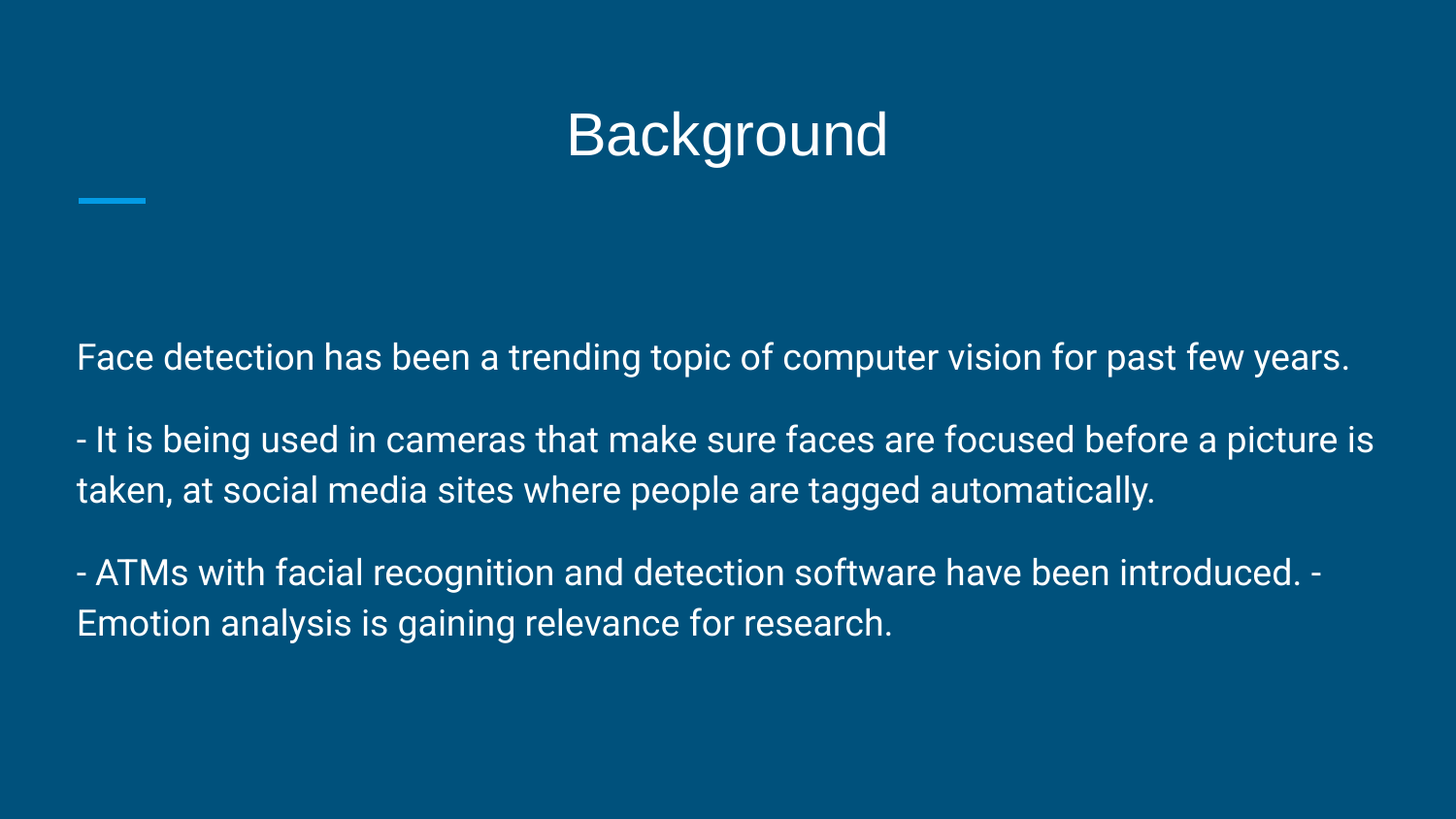

# Background

Face detection has been a trending topic of computer vision for past few years.
- It is being used in cameras that make sure faces are focused before a picture is taken, at social media sites where people are tagged automatically.
- ATMs with facial recognition and detection software have been introduced. - Emotion analysis is gaining relevance for research.